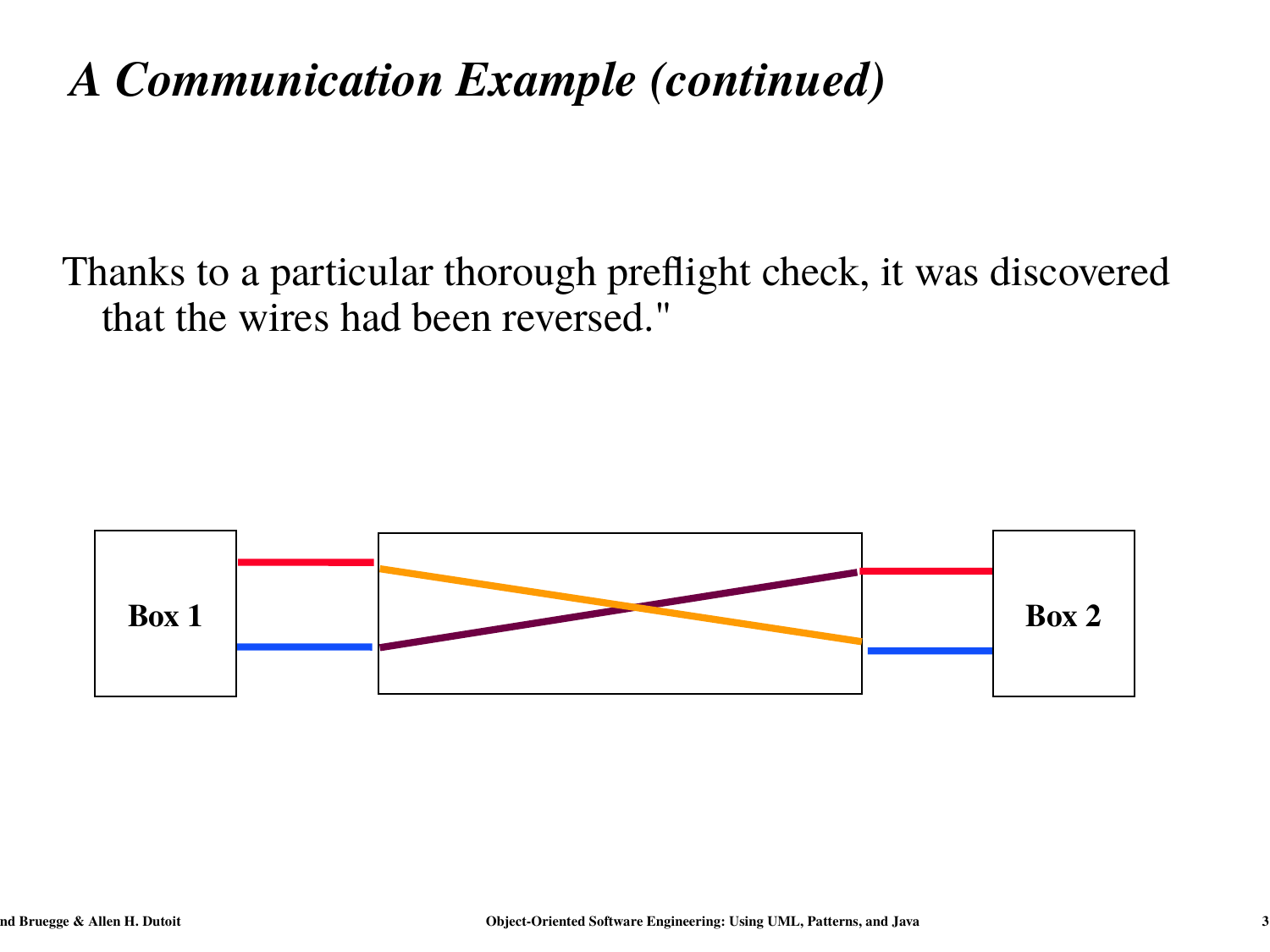

# A Communication Example (continued)

Thanks to a particular thorough preflight check, it was discovered that the wires had been reversed."
Box 1
Box 2